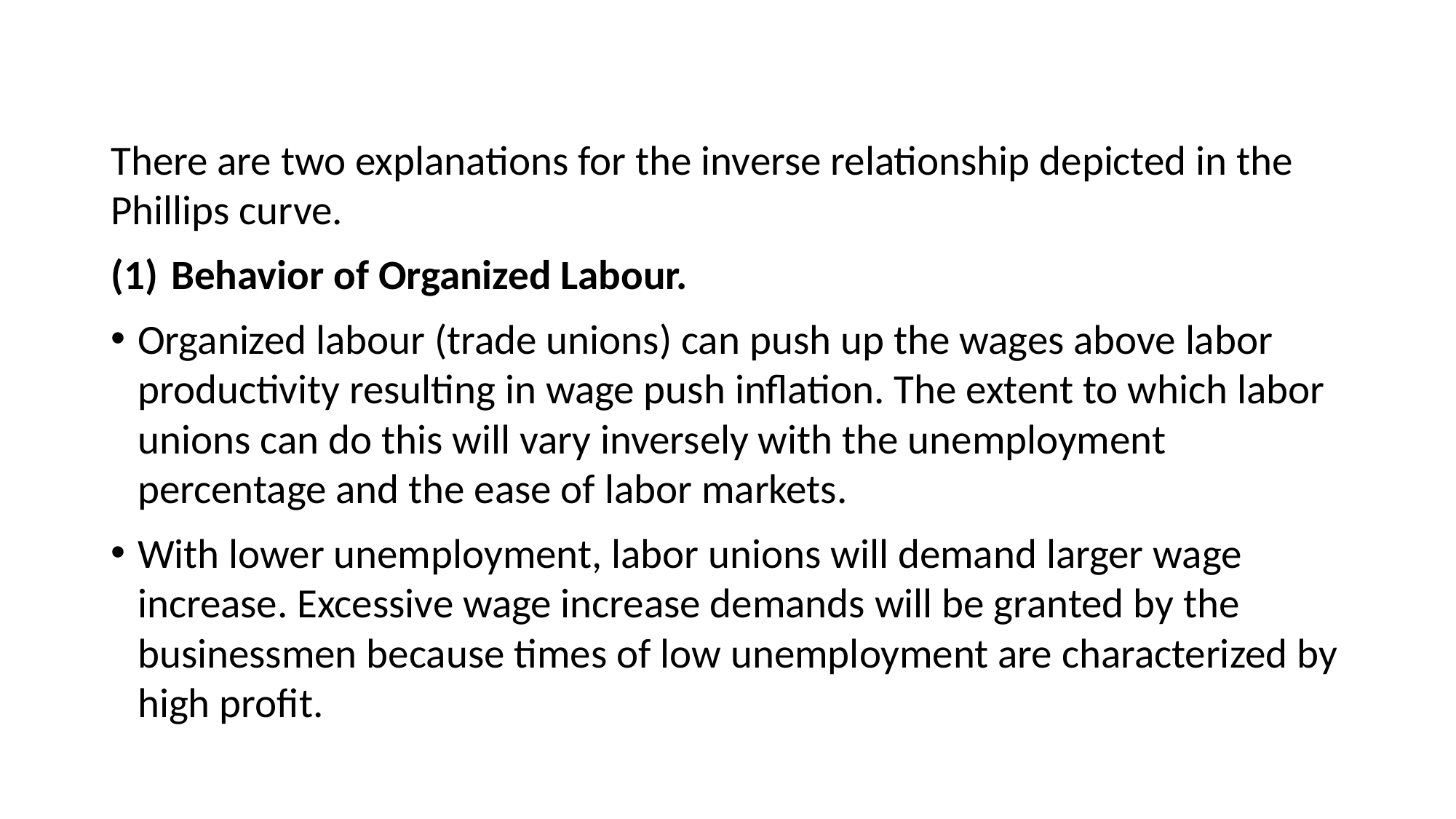

There are two explanations for the inverse relationship depicted in the Phillips curve.
Behavior of Organized Labour.
Organized labour (trade unions) can push up the wages above labor productivity resulting in wage push inflation. The extent to which labor unions can do this will vary inversely with the unemployment percentage and the ease of labor markets.
With lower unemployment, labor unions will demand larger wage increase. Excessive wage increase demands will be granted by the businessmen because times of low unemployment are characterized by high profit.